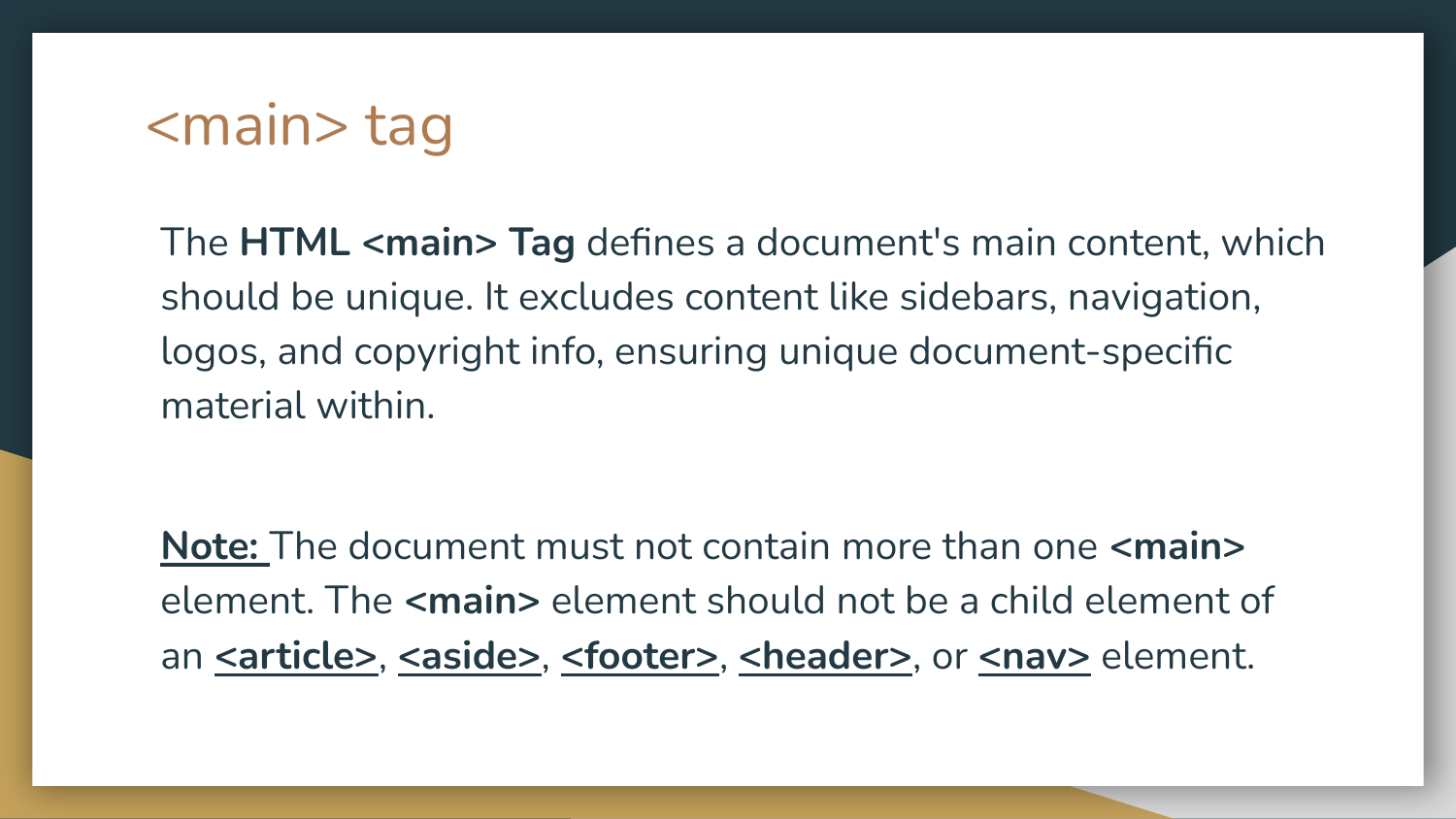

# <main> tag
The HTML <main> Tag defines a document's main content, which should be unique. It excludes content like sidebars, navigation, logos, and copyright info, ensuring unique document-specific material within.

Note: The document must not contain more than one <main> element. The <main> element should not be a child element of an <article>, <aside>, <footer>, <header>, or <nav> element.